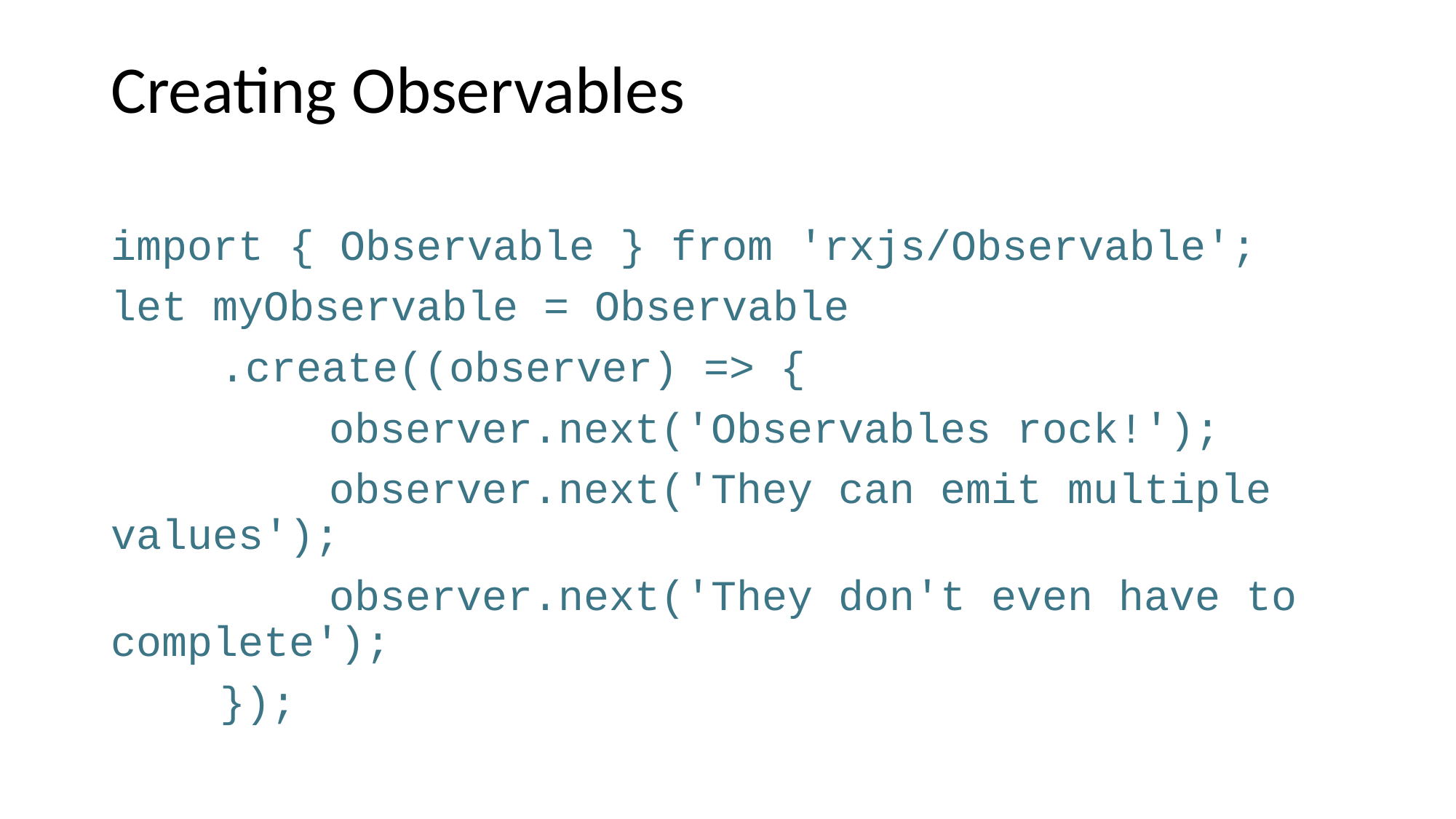

# Creating Observables
import { Observable } from 'rxjs/Observable';
let myObservable = Observable
	.create((observer) => {
		observer.next('Observables rock!');
		observer.next('They can emit multiple values');
		observer.next('They don't even have to complete');
	});